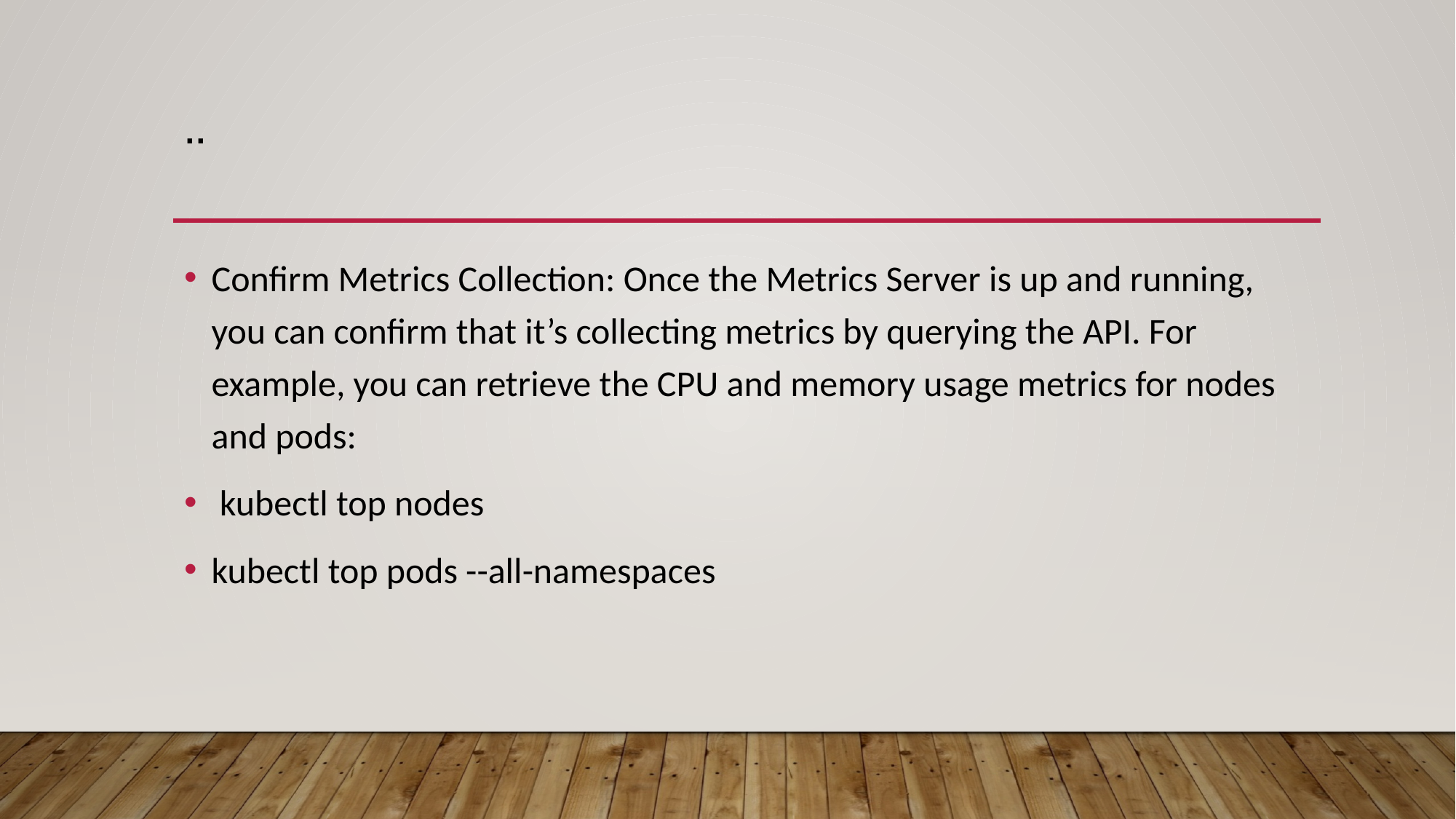

# ..
Confirm Metrics Collection: Once the Metrics Server is up and running, you can confirm that it’s collecting metrics by querying the API. For example, you can retrieve the CPU and memory usage metrics for nodes and pods:
 kubectl top nodes
kubectl top pods --all-namespaces